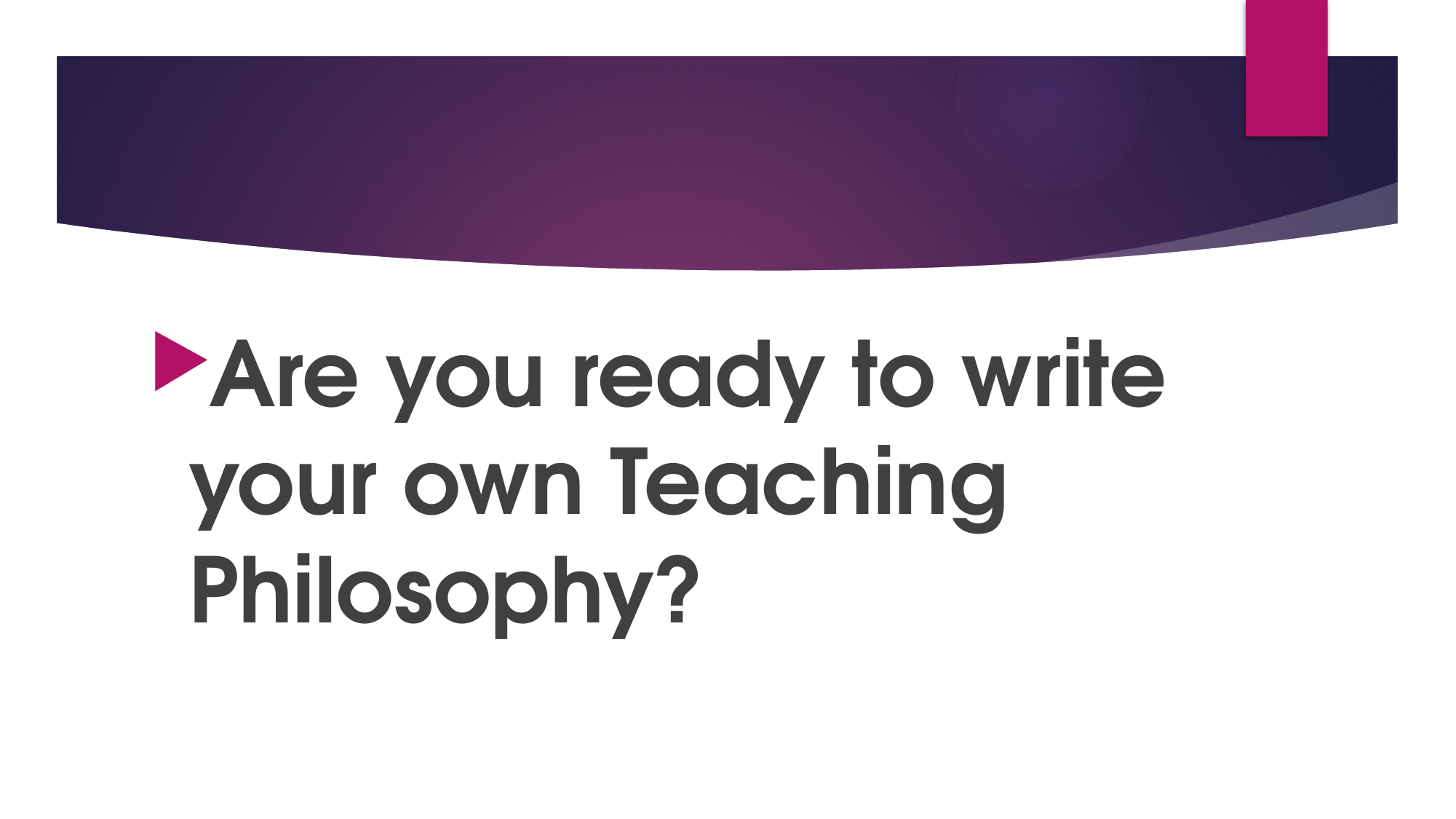

Are you ready to write your own Teaching Philosophy?